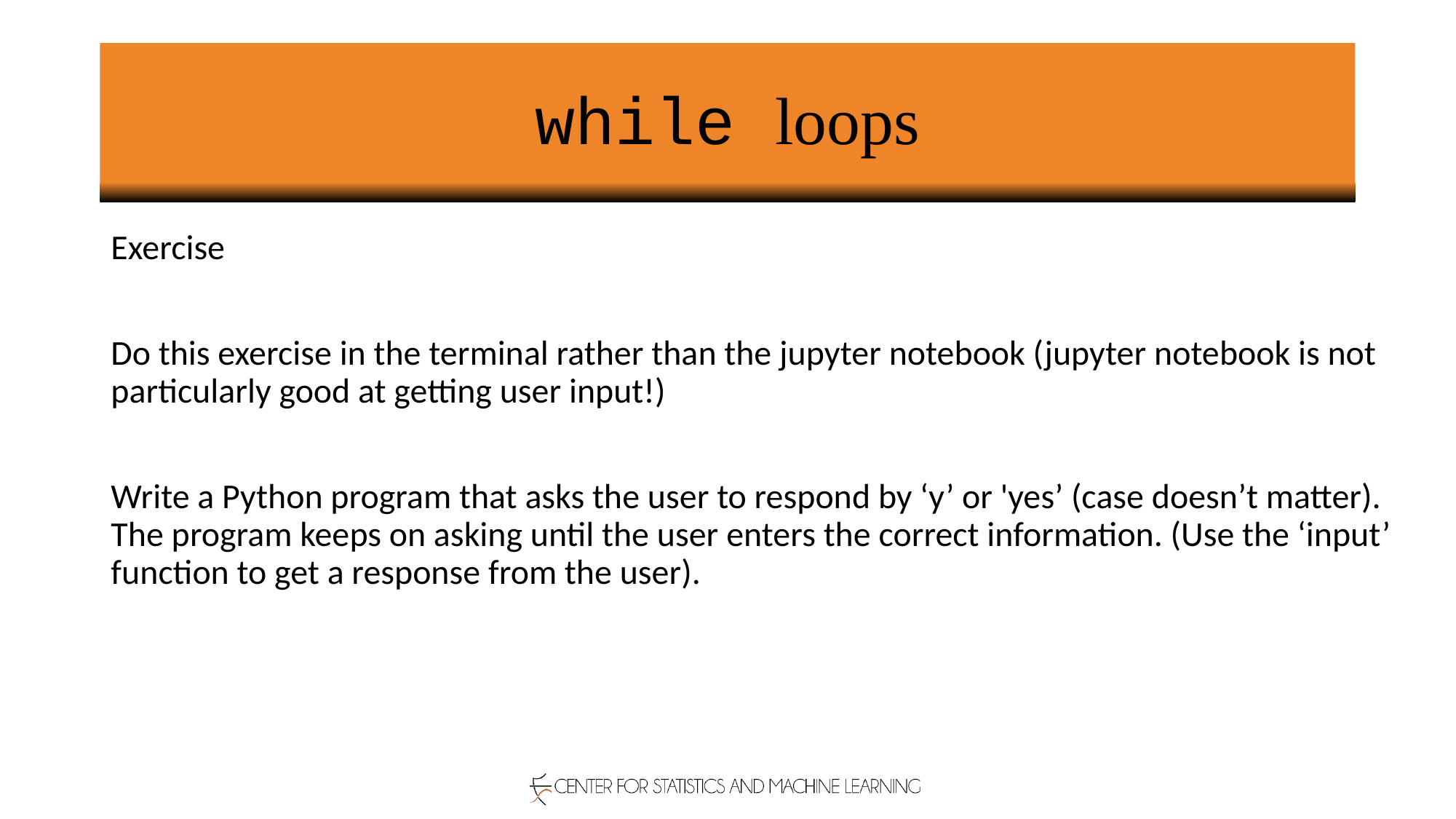

# while loops
Exercise

Do this exercise in the terminal rather than the jupyter notebook (jupyter notebook is not particularly good at getting user input!)

Write a Python program that asks the user to respond by ‘y’ or 'yes’ (case doesn’t matter). The program keeps on asking until the user enters the correct information. (Use the ‘input’ function to get a response from the user).